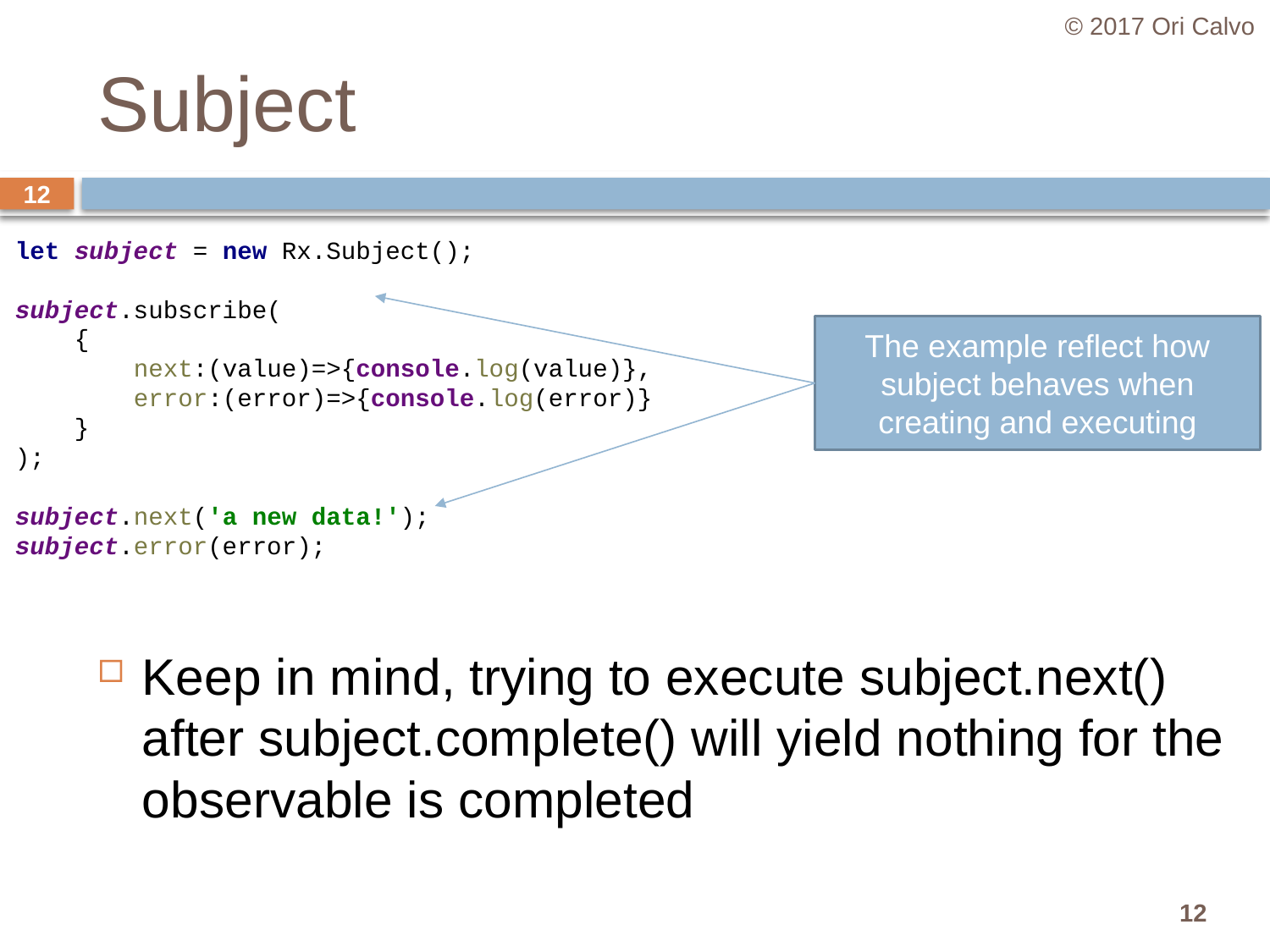

© 2017 Ori Calvo
# Subject
12
let subject = new Rx.Subject();
subject.subscribe(
    {
        next:(value)=>{console.log(value)},
        error:(error)=>{console.log(error)}
    }
);
subject.next('a new data!');
subject.error(error);
The example reflect how subject behaves when creating and executing
Keep in mind, trying to execute subject.next() after subject.complete() will yield nothing for the observable is completed